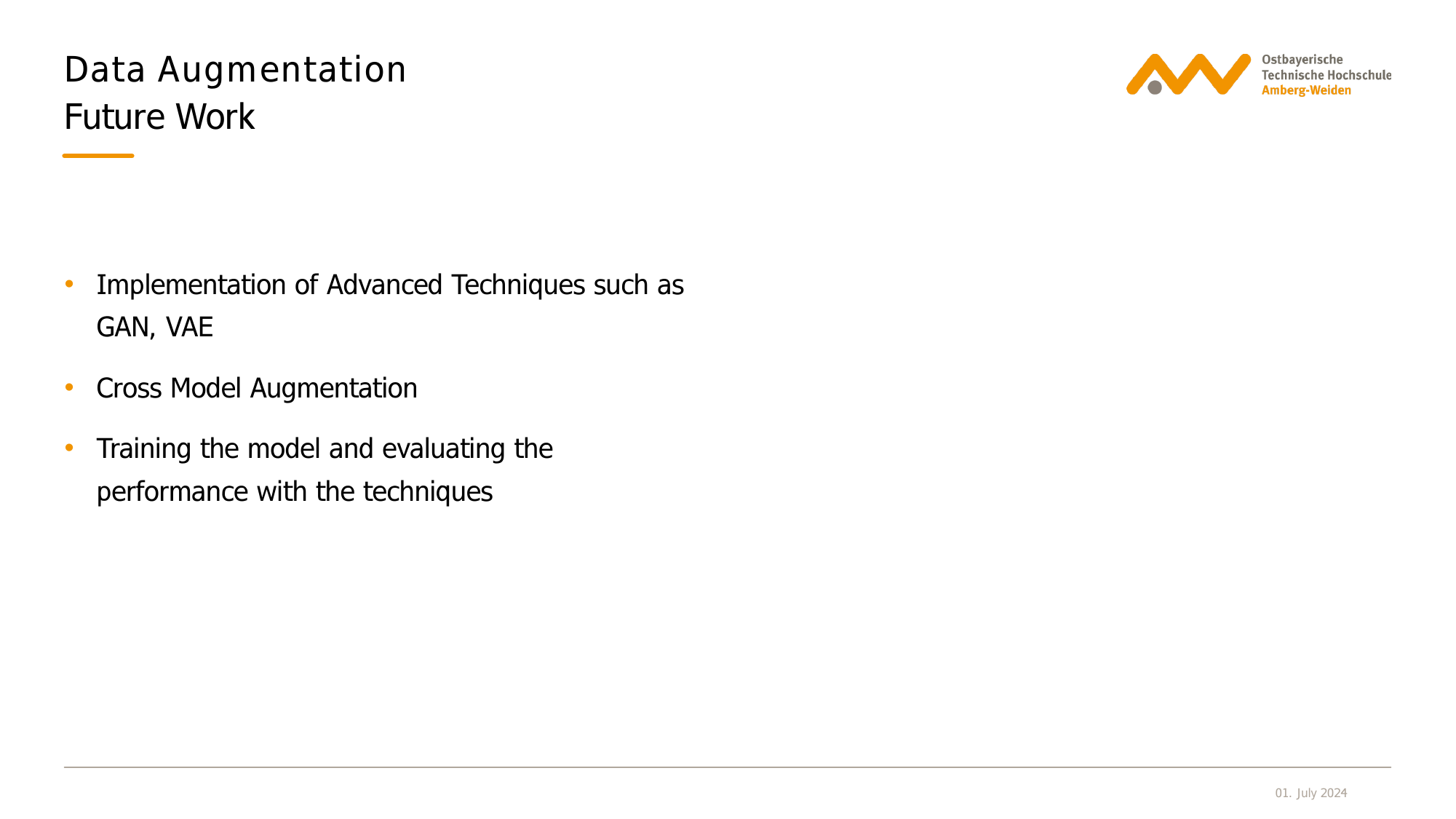

# Data Augmentation
Future Work

Implementation of Advanced Techniques such as GAN, VAE
Cross Model Augmentation
Training the model and evaluating the performance with the techniques
01. July 2024
15